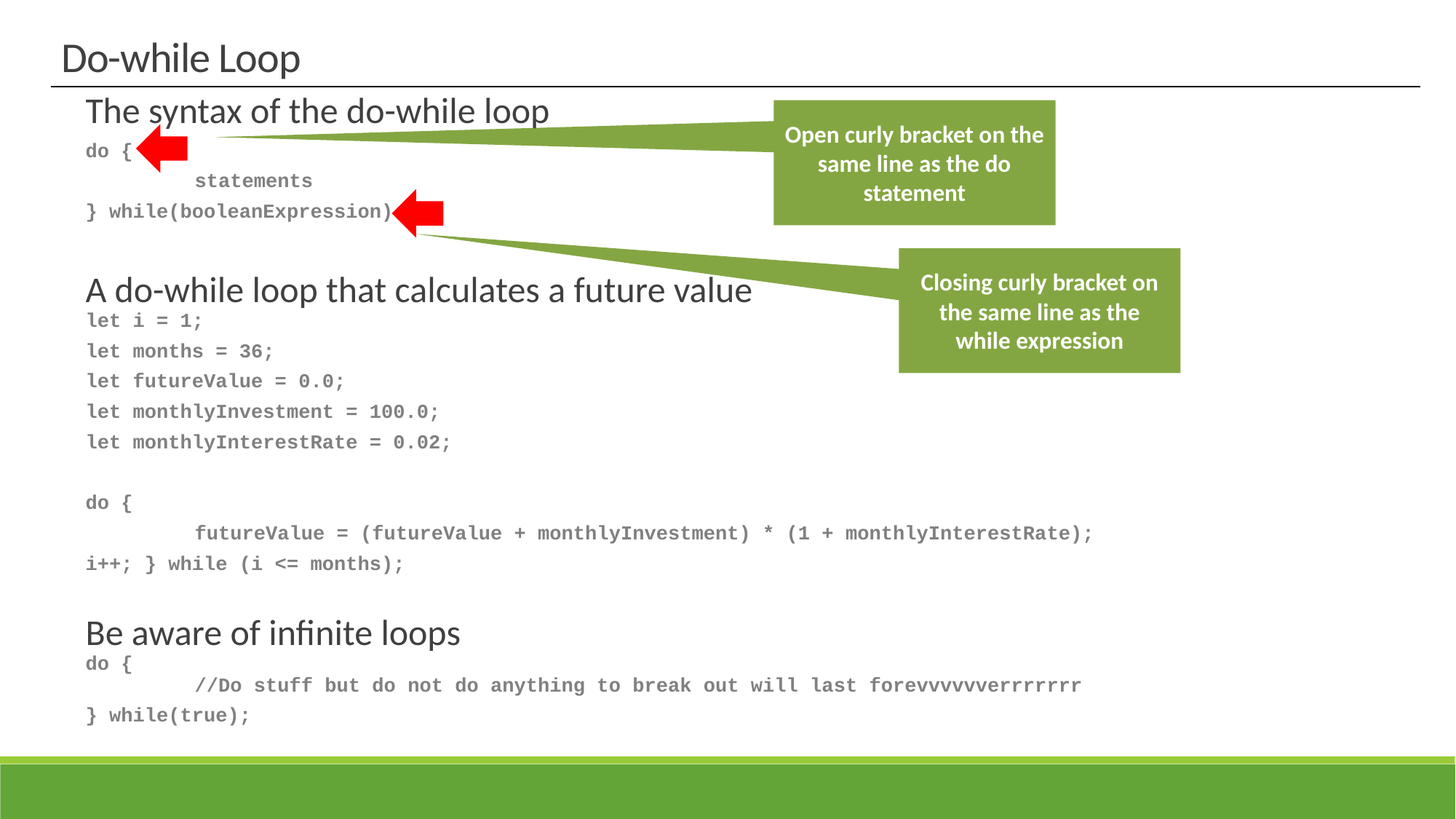

Do-while Loop
The syntax of the do-while loop
do {
	statements
} while(booleanExpression)
A do-while loop that calculates a future value
let i = 1;
let months = 36;
let futureValue = 0.0;
let monthlyInvestment = 100.0;
let monthlyInterestRate = 0.02;

do {
	futureValue = (futureValue + monthlyInvestment) * (1 + monthlyInterestRate);
i++; } while (i <= months);
Be aware of infinite loops
do {
	//Do stuff but do not do anything to break out will last forevvvvvverrrrrrr
} while(true);
Open curly bracket on the same line as the do statement

Closing curly bracket on the same line as the while expression